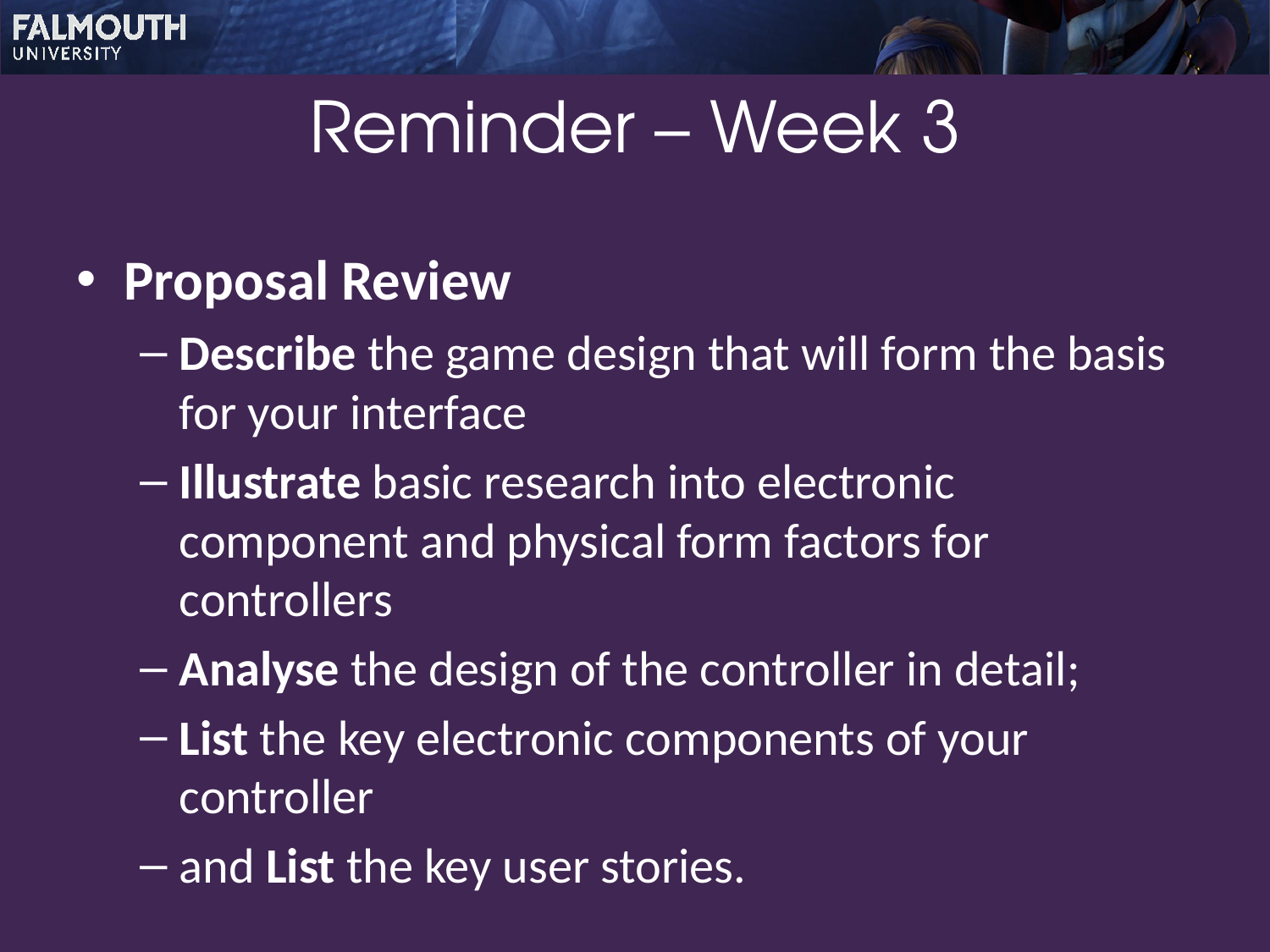

# Reminder – Week 3
Proposal Review
Describe the game design that will form the basis for your interface
Illustrate basic research into electronic component and physical form factors for controllers
Analyse the design of the controller in detail;
List the key electronic components of your controller
and List the key user stories.